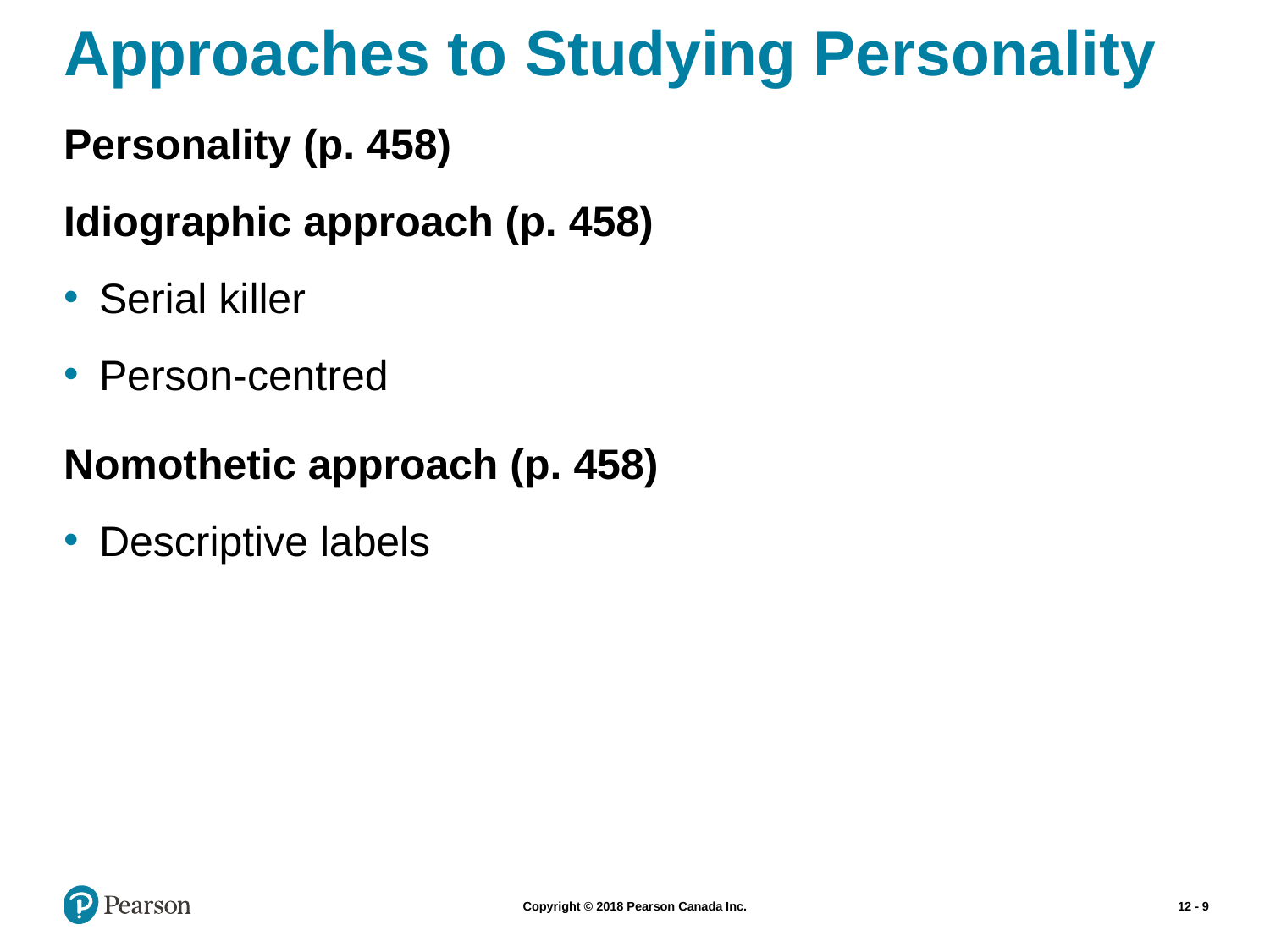

# Approaches to Studying Personality
Personality (p. 458)
Idiographic approach (p. 458)
Serial killer
Person-centred
Nomothetic approach (p. 458)
Descriptive labels